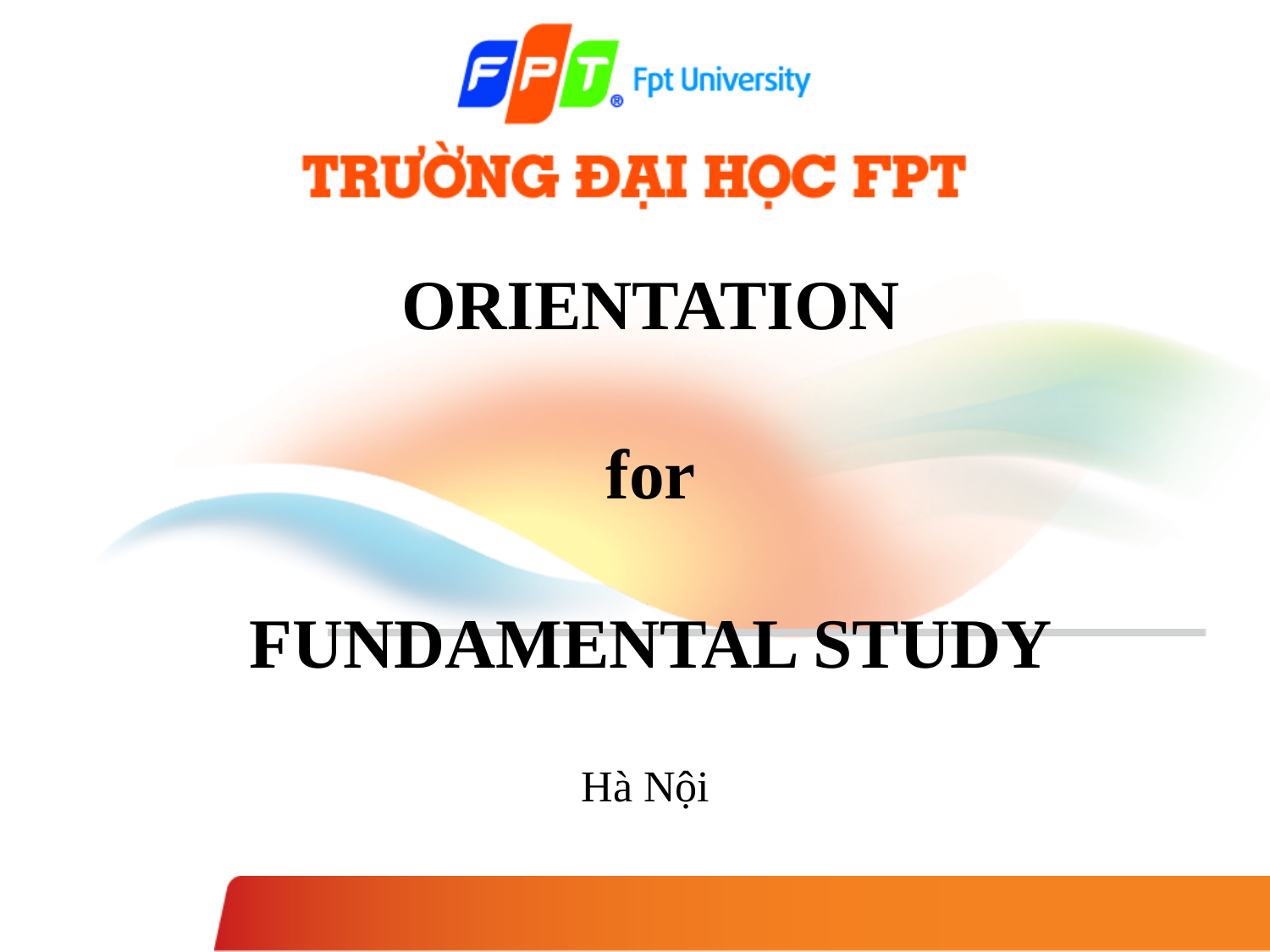

# ORIENTATION for FUNDAMENTAL STUDY
Hà Nội